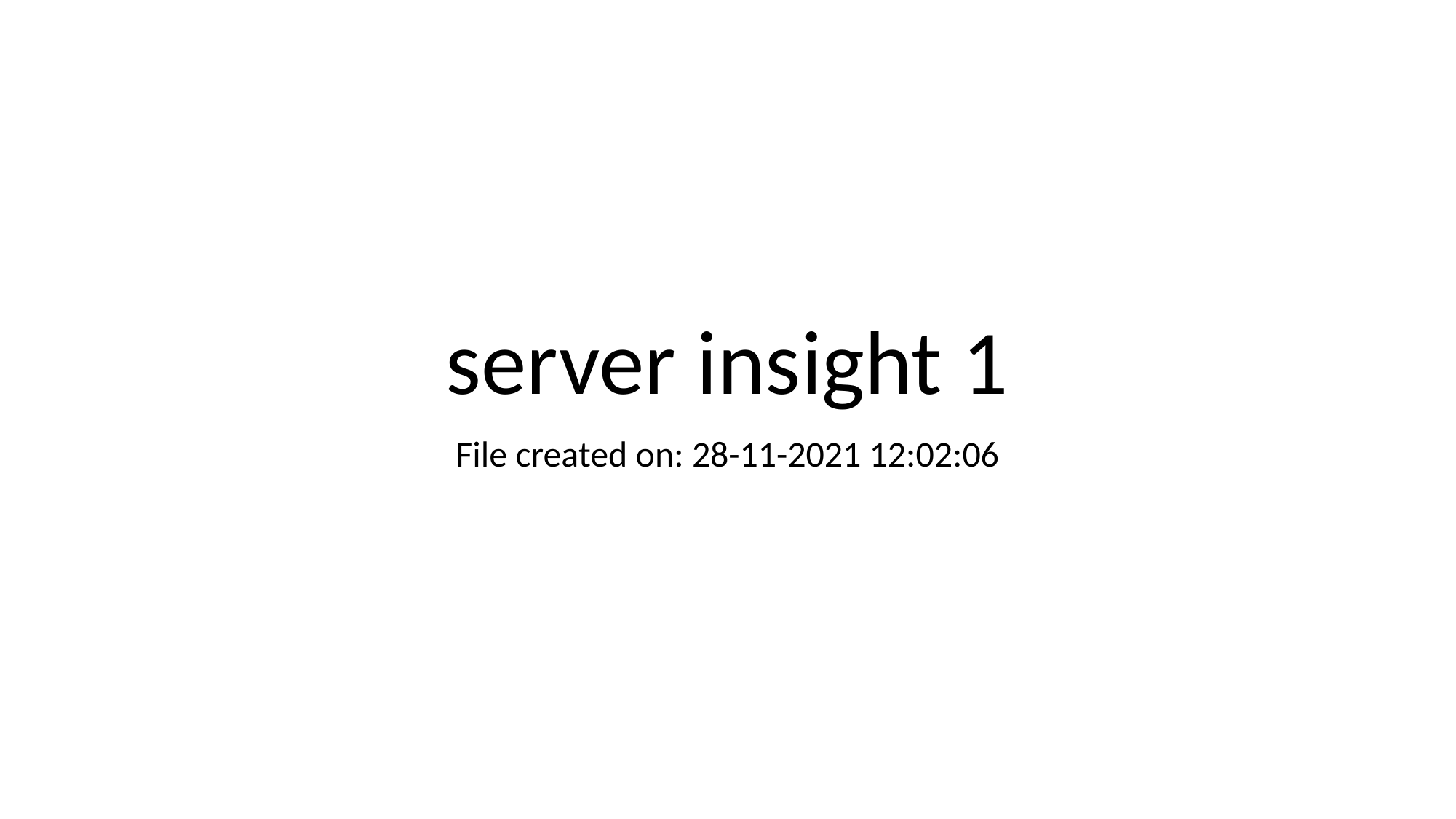

# server insight 1
File created on: 28-11-2021 12:02:06